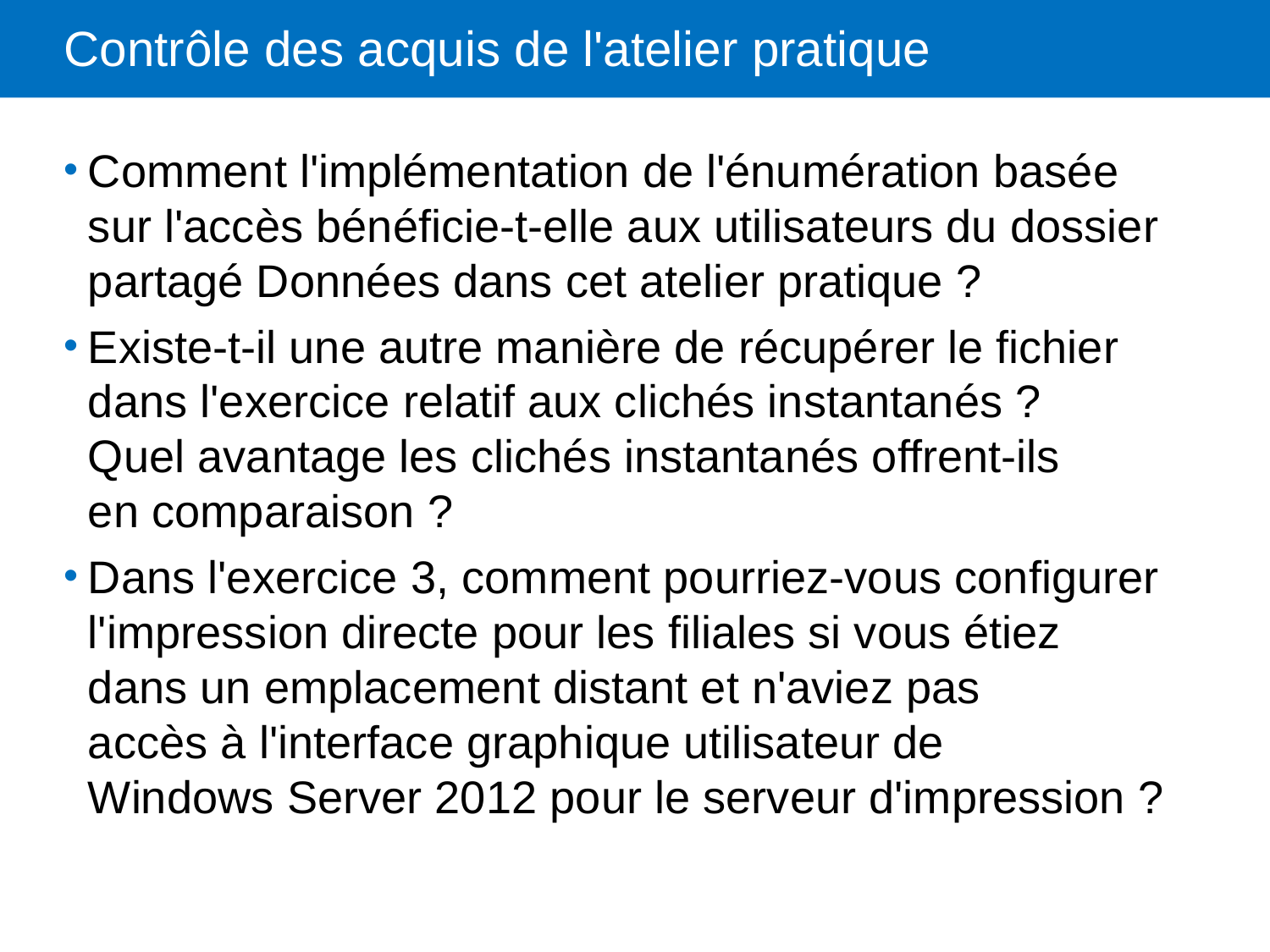

# Contrôle des acquis de l'atelier pratique
Comment l'implémentation de l'énumération basée sur l'accès bénéficie-t-elle aux utilisateurs du dossier partagé Données dans cet atelier pratique ?
Existe-t-il une autre manière de récupérer le fichier dans l'exercice relatif aux clichés instantanés ? Quel avantage les clichés instantanés offrent-ils en comparaison ?
Dans l'exercice 3, comment pourriez-vous configurer l'impression directe pour les filiales si vous étiez dans un emplacement distant et n'aviez pas accès à l'interface graphique utilisateur de Windows Server 2012 pour le serveur d'impression ?